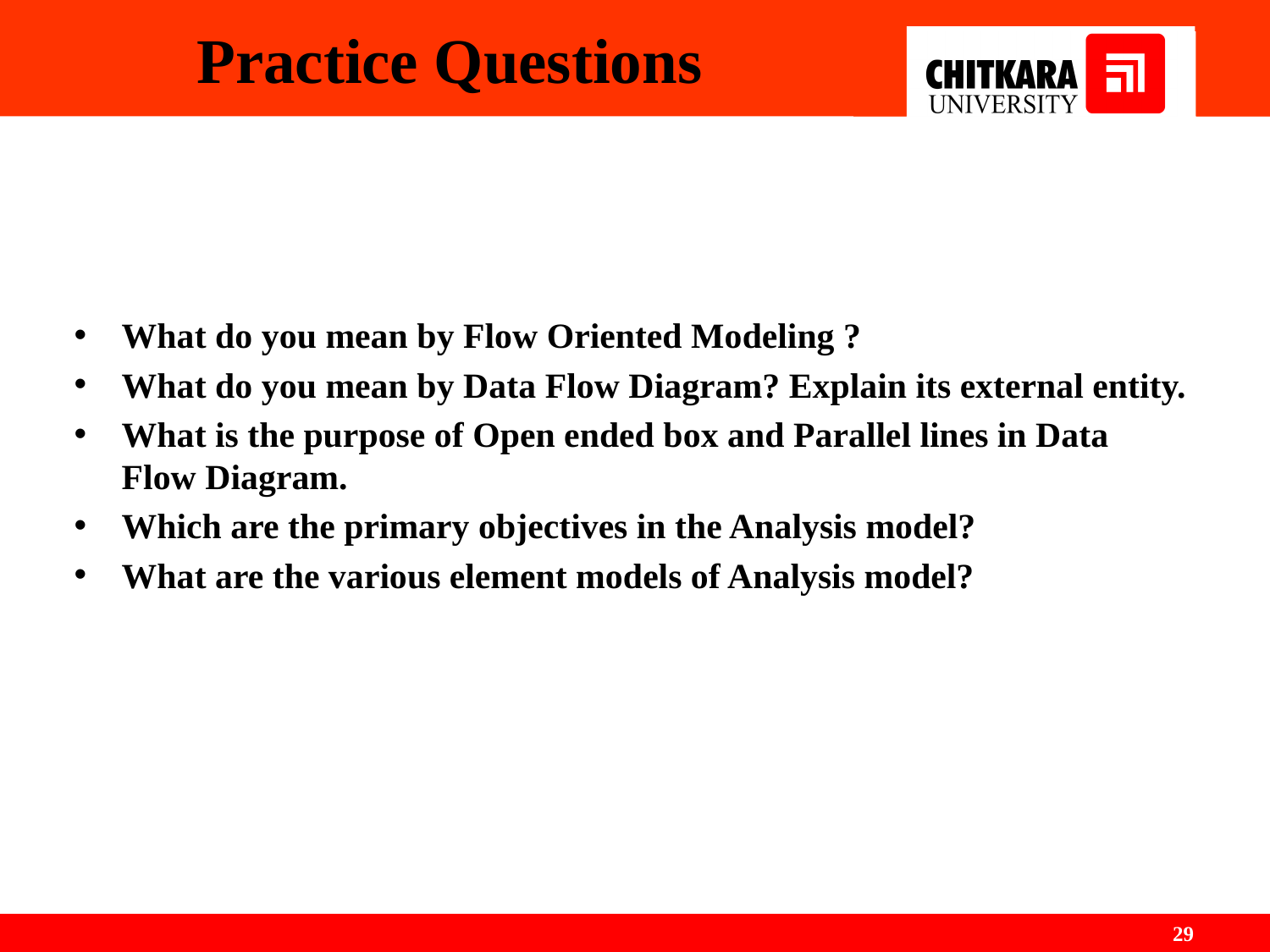

# Practice Questions
What do you mean by Flow Oriented Modeling ?
What do you mean by Data Flow Diagram? Explain its external entity.
What is the purpose of Open ended box and Parallel lines in Data Flow Diagram.
Which are the primary objectives in the Analysis model?
What are the various element models of Analysis model?

29